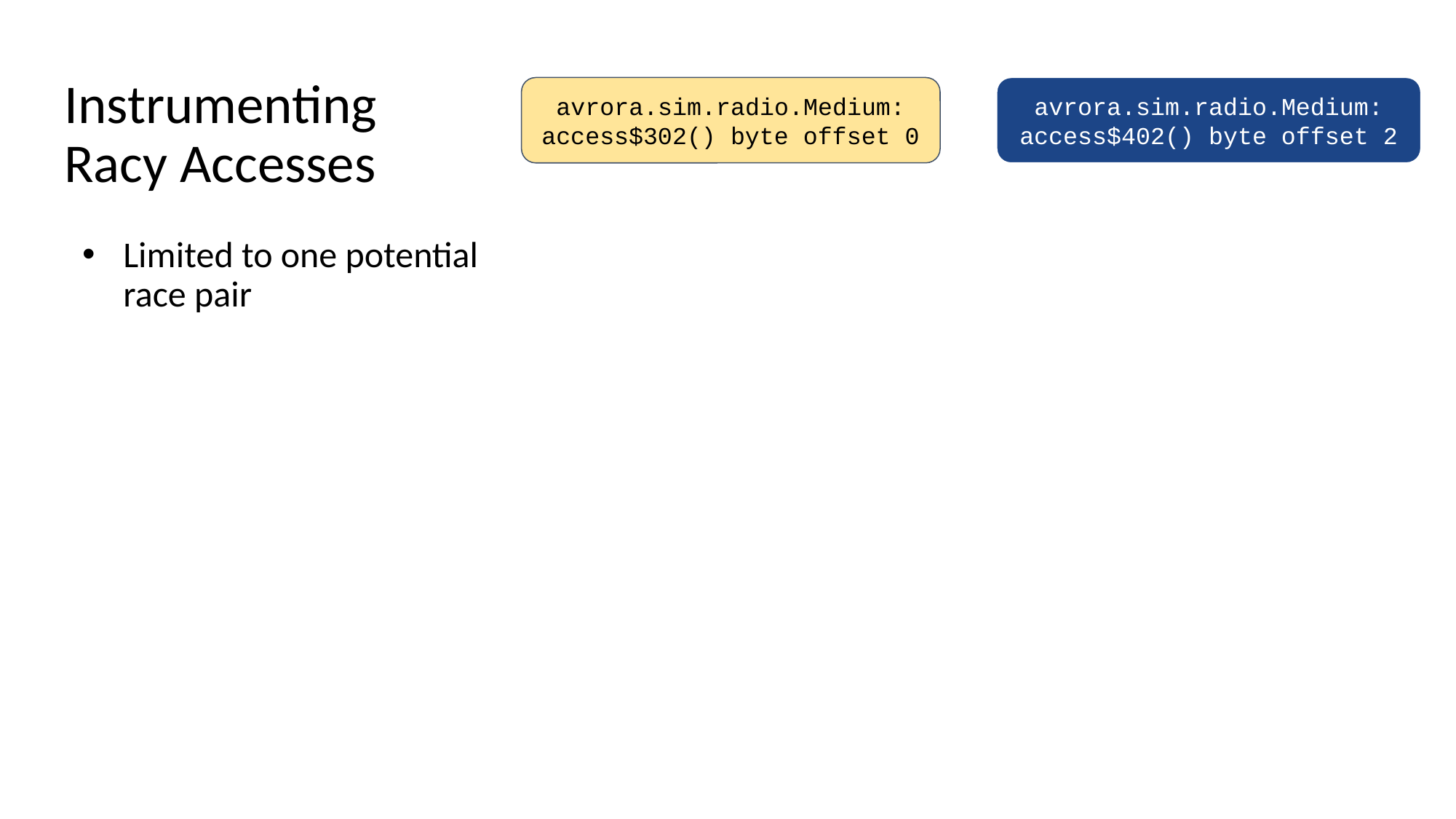

avrora.sim.radio.Medium:
access$302() byte offset 0
avrora.sim.radio.Medium:
access$402() byte offset 2
# Instrumenting Racy Accesses
Limited to one potential race pair